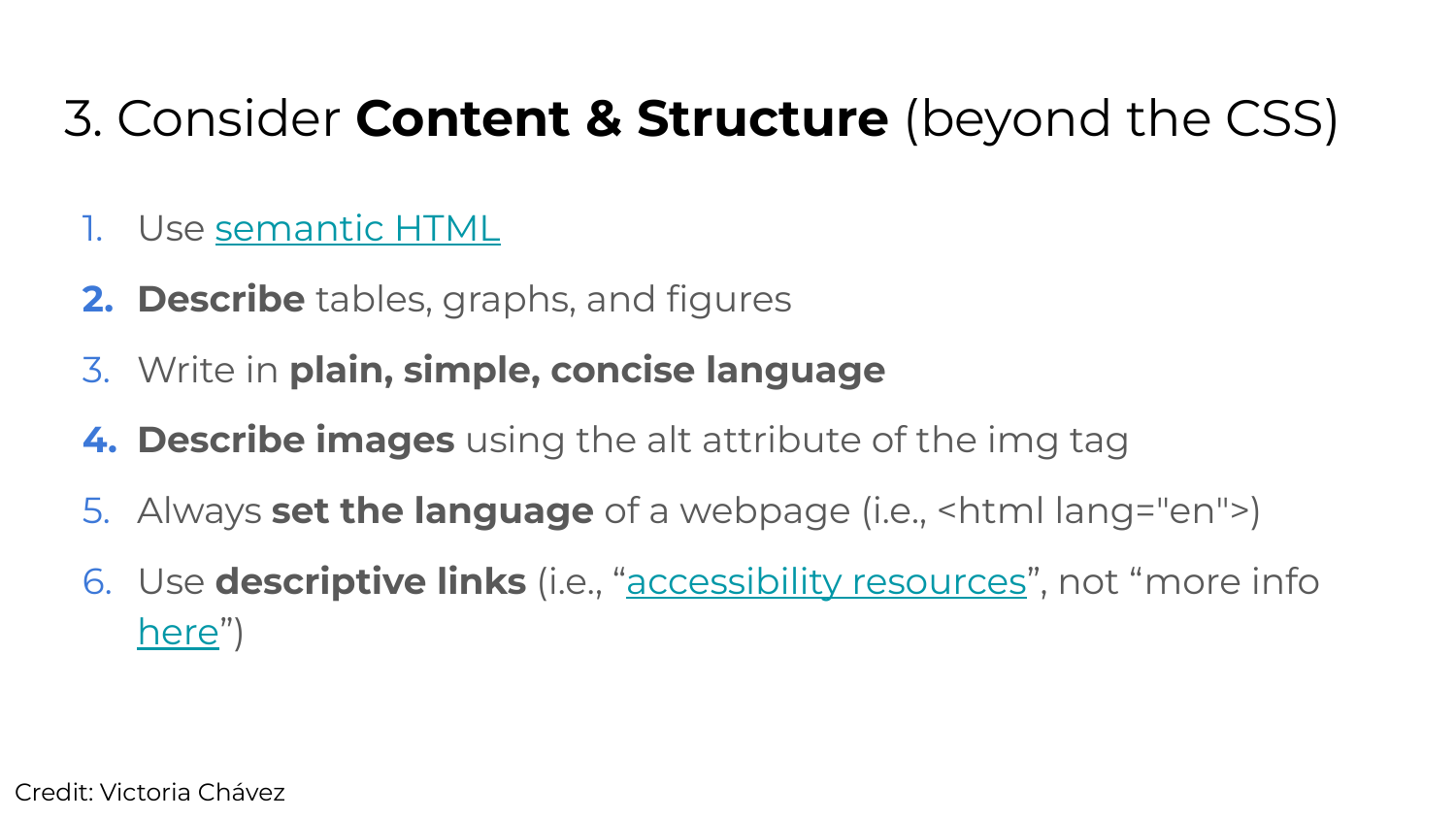

# 3. Consider Content & Structure (beyond the CSS)
Use semantic HTML
Describe tables, graphs, and figures
Write in plain, simple, concise language
Describe images using the alt attribute of the img tag
Always set the language of a webpage (i.e., <html lang="en">)
Use descriptive links (i.e., “accessibility resources”, not “more info here”)
Credit: Victoria Chávez